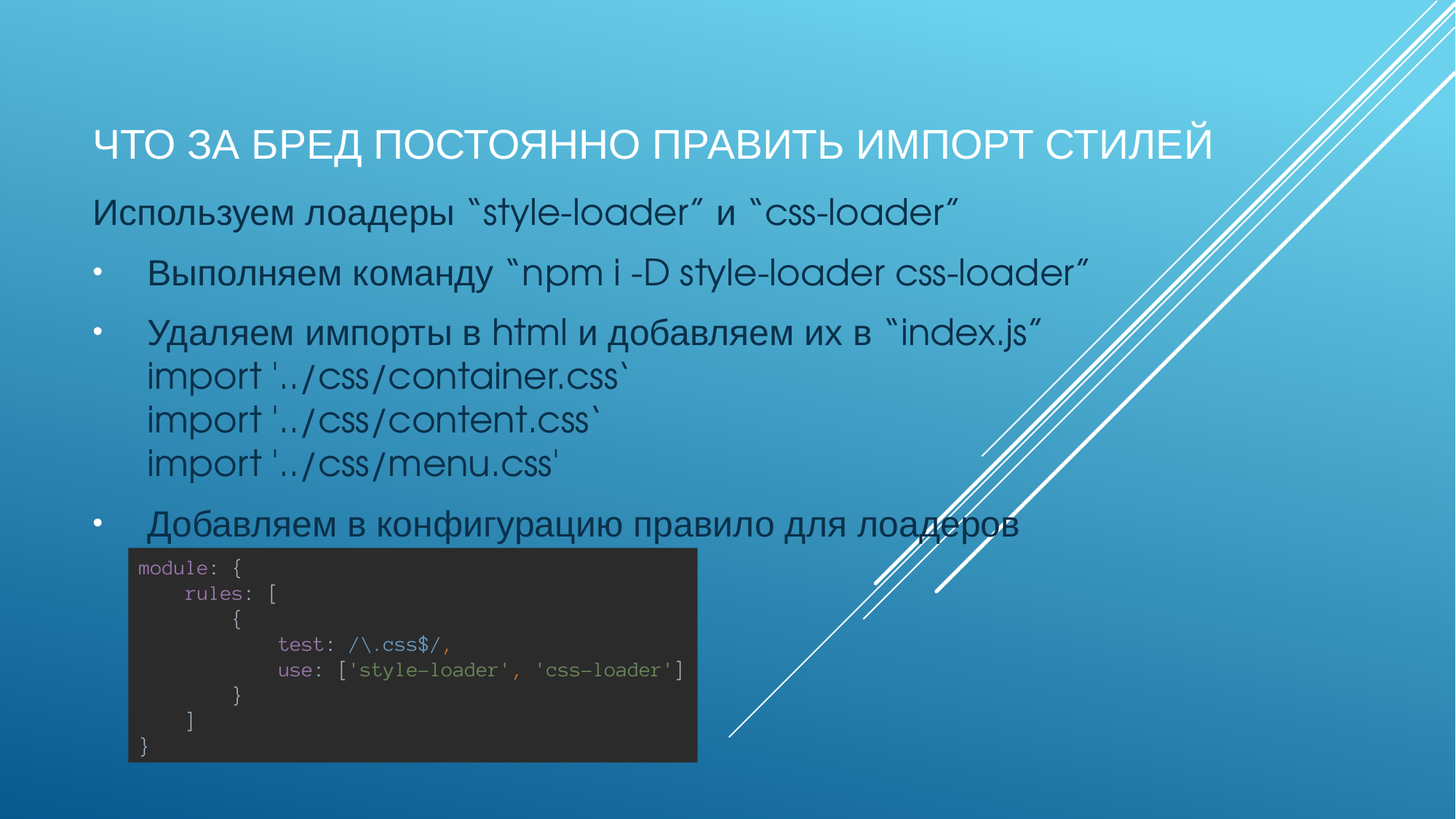

# Что за бред постоянно править импорт стилей
Используем лоадеры “style-loader” и “css-loader”
Выполняем команду “npm i -D style-loader css-loader”
Удаляем импорты в html и добавляем их в “index.js”
import '../css/container.css‘
import '../css/content.css‘
import '../css/menu.css'
Добавляем в конфигурацию правило для лоадеров

module: {
    rules: [
        {
            test: /\.css$/,
            use: ['style-loader', 'css-loader']
        }
    ]
}